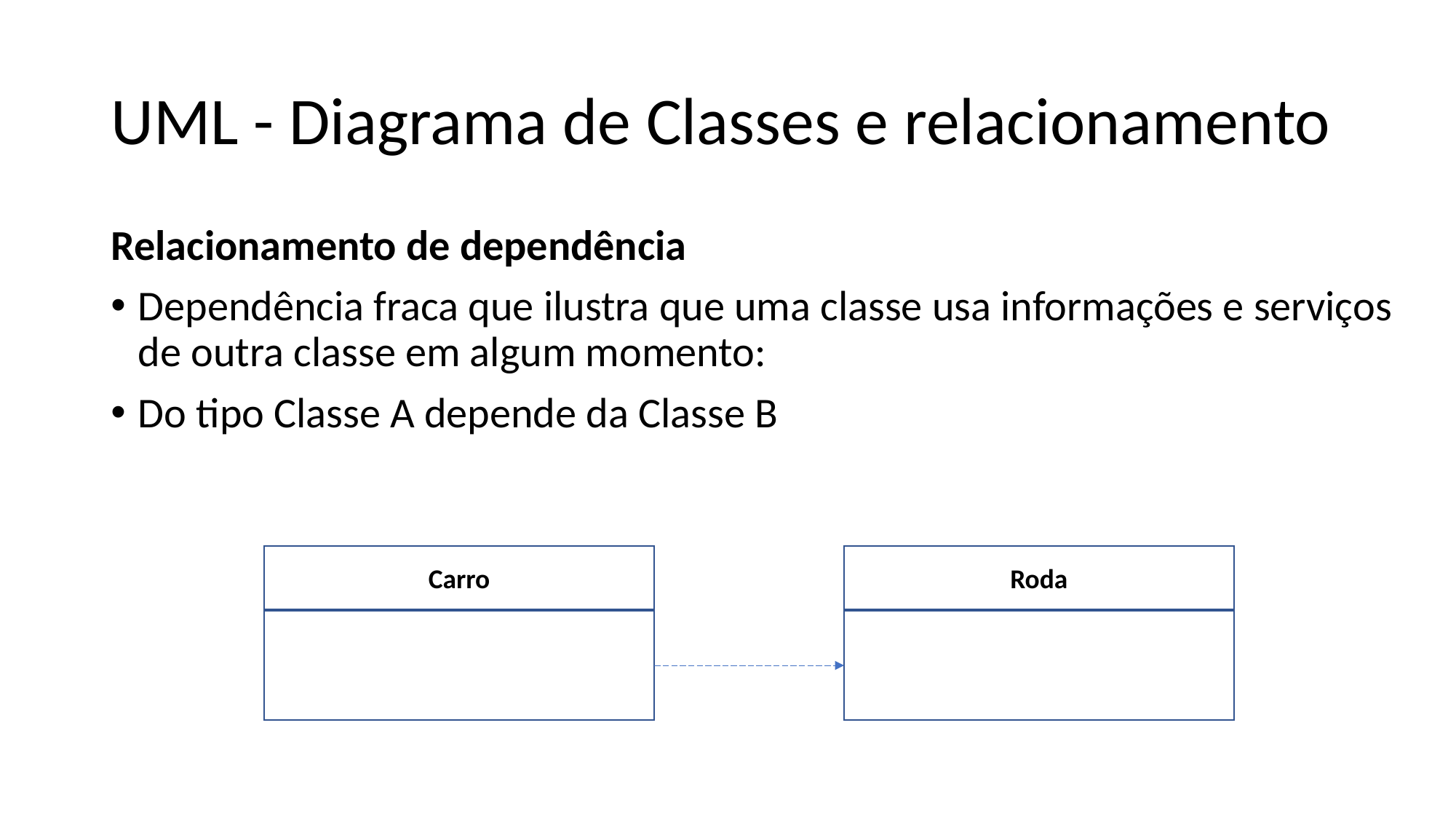

# UML - Diagrama de Classes e relacionamento
Relacionamento de dependência
Dependência fraca que ilustra que uma classe usa informações e serviços de outra classe em algum momento:
Do tipo Classe A depende da Classe B
Carro
Roda